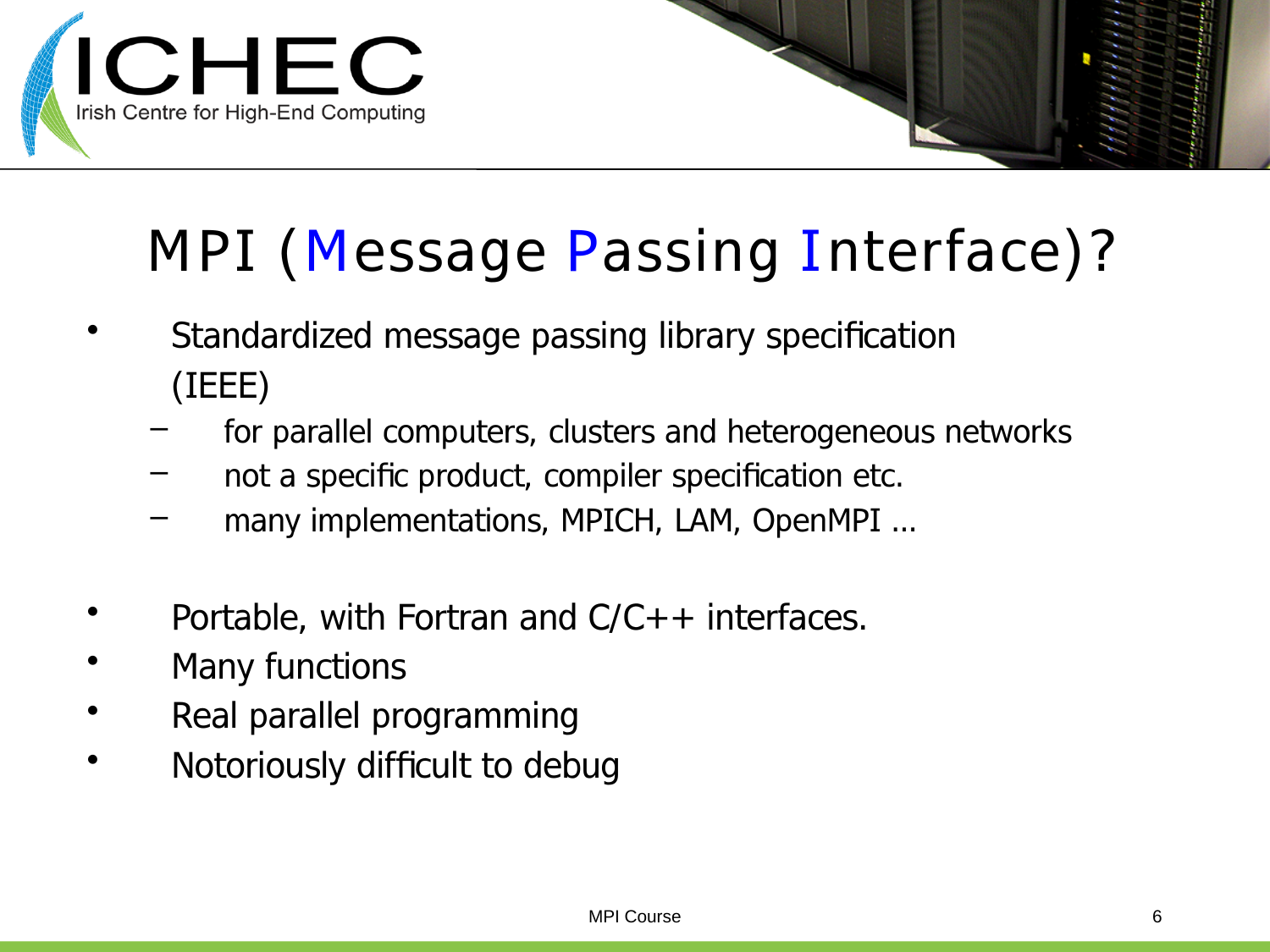

# MPI (Message Passing Interface)?
Standardized message passing library specification
	(IEEE)
for parallel computers, clusters and heterogeneous networks
not a specific product, compiler specification etc.
many implementations, MPICH, LAM, OpenMPI …

Portable, with Fortran and C/C++ interfaces.
Many functions
Real parallel programming
Notoriously difficult to debug

MPI Course
6